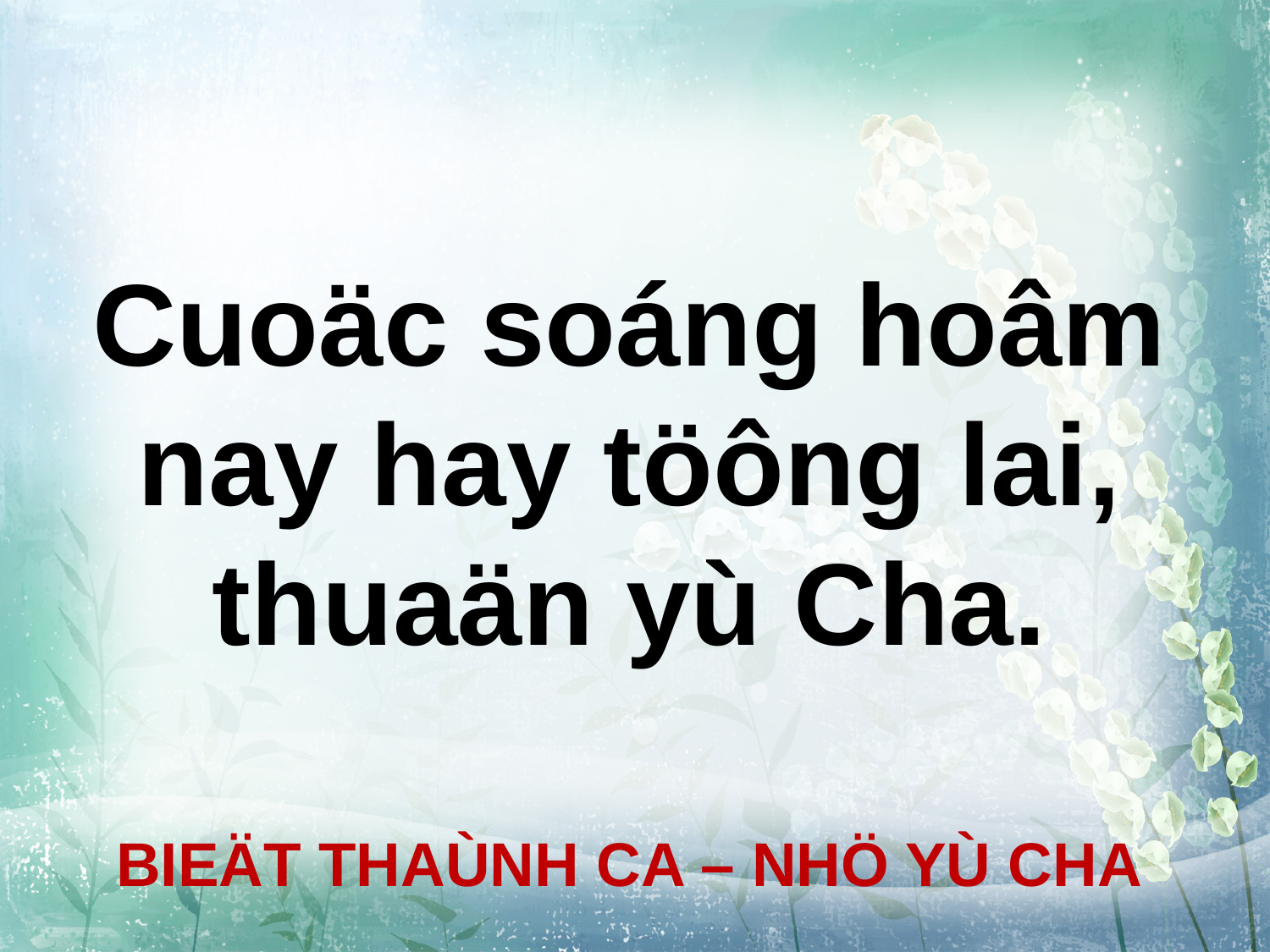

Cuoäc soáng hoâm nay hay töông lai,
 thuaän yù Cha.
BIEÄT THAÙNH CA – NHÖ YÙ CHA